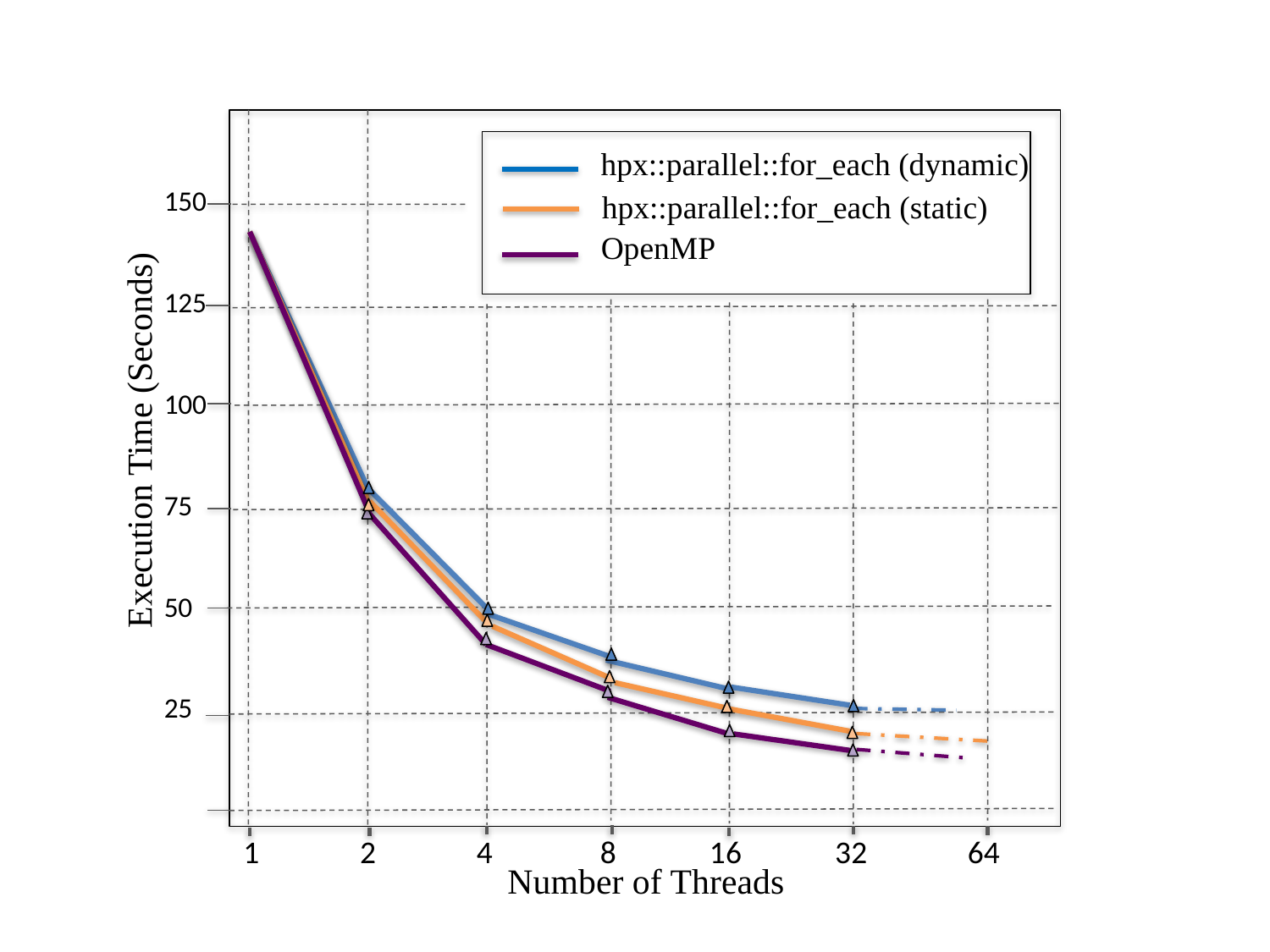

150

125

100

75

50

25

hpx::parallel::for_each (dynamic)
hpx::parallel::for_each (static)
OpenMP

Execution Time (Seconds)

1              2              4               8             16             32              64
Number of Threads